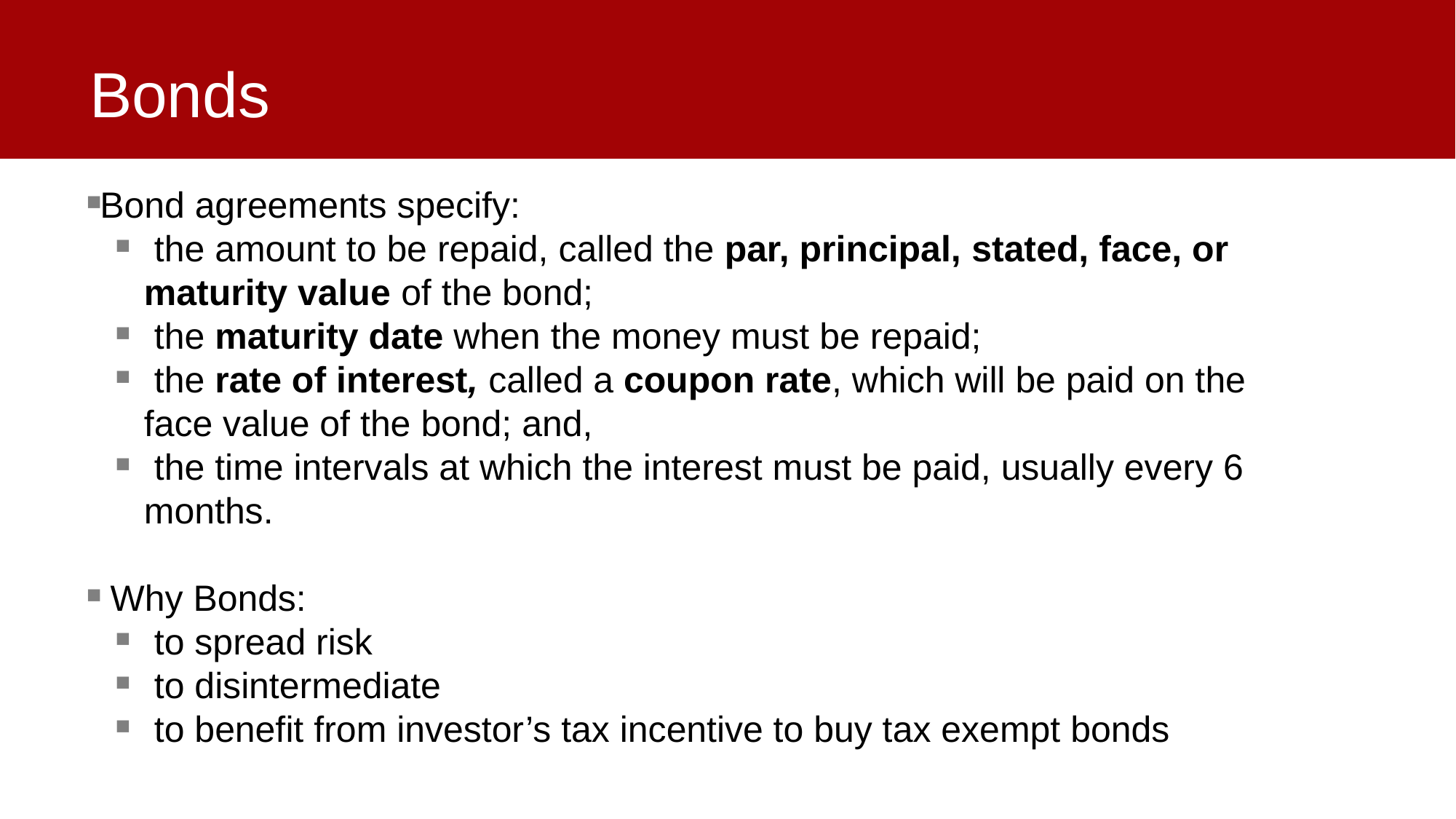

# Bonds
Bond agreements specify:
 the amount to be repaid, called the par, principal, stated, face, or maturity value of the bond;
 the maturity date when the money must be repaid;
 the rate of interest, called a coupon rate, which will be paid on the face value of the bond; and,
 the time intervals at which the interest must be paid, usually every 6 months.

 Why Bonds:
 to spread risk
 to disintermediate
 to benefit from investor’s tax incentive to buy tax exempt bonds